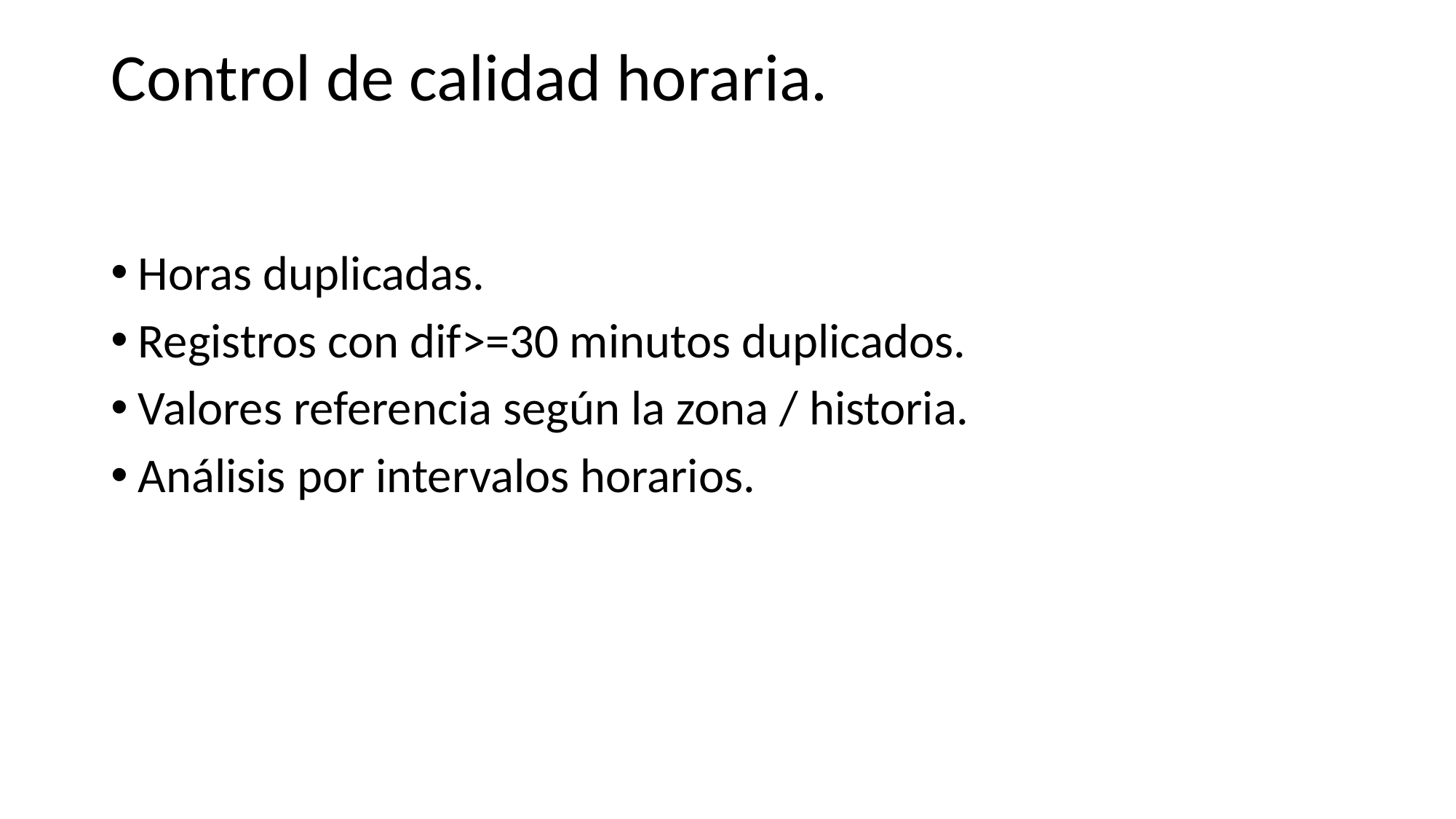

# Control de calidad horaria.

Horas duplicadas.
Registros con dif>=30 minutos duplicados.
Valores referencia según la zona / historia.
Análisis por intervalos horarios.